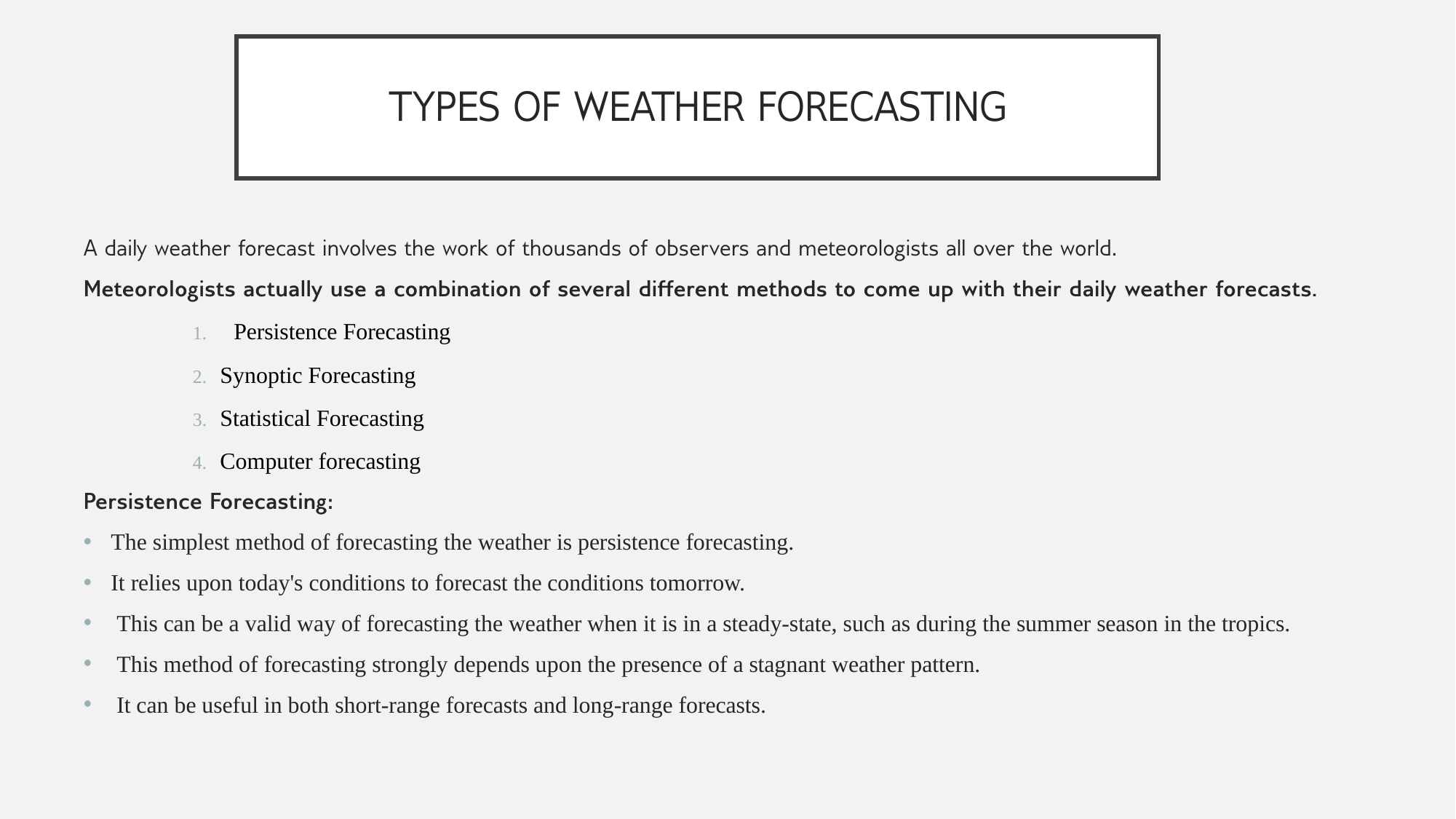

# TYPES OF WEATHER FORECASTING
A daily weather forecast involves the work of thousands of observers and meteorologists all over the world.
Meteorologists actually use a combination of several different methods to come up with their daily weather forecasts.
Persistence Forecasting
Synoptic Forecasting
Statistical Forecasting
Computer forecasting
Persistence Forecasting:
The simplest method of forecasting the weather is persistence forecasting.
It relies upon today's conditions to forecast the conditions tomorrow.
 This can be a valid way of forecasting the weather when it is in a steady-state, such as during the summer season in the tropics.
 This method of forecasting strongly depends upon the presence of a stagnant weather pattern.
 It can be useful in both short-range forecasts and long-range forecasts.